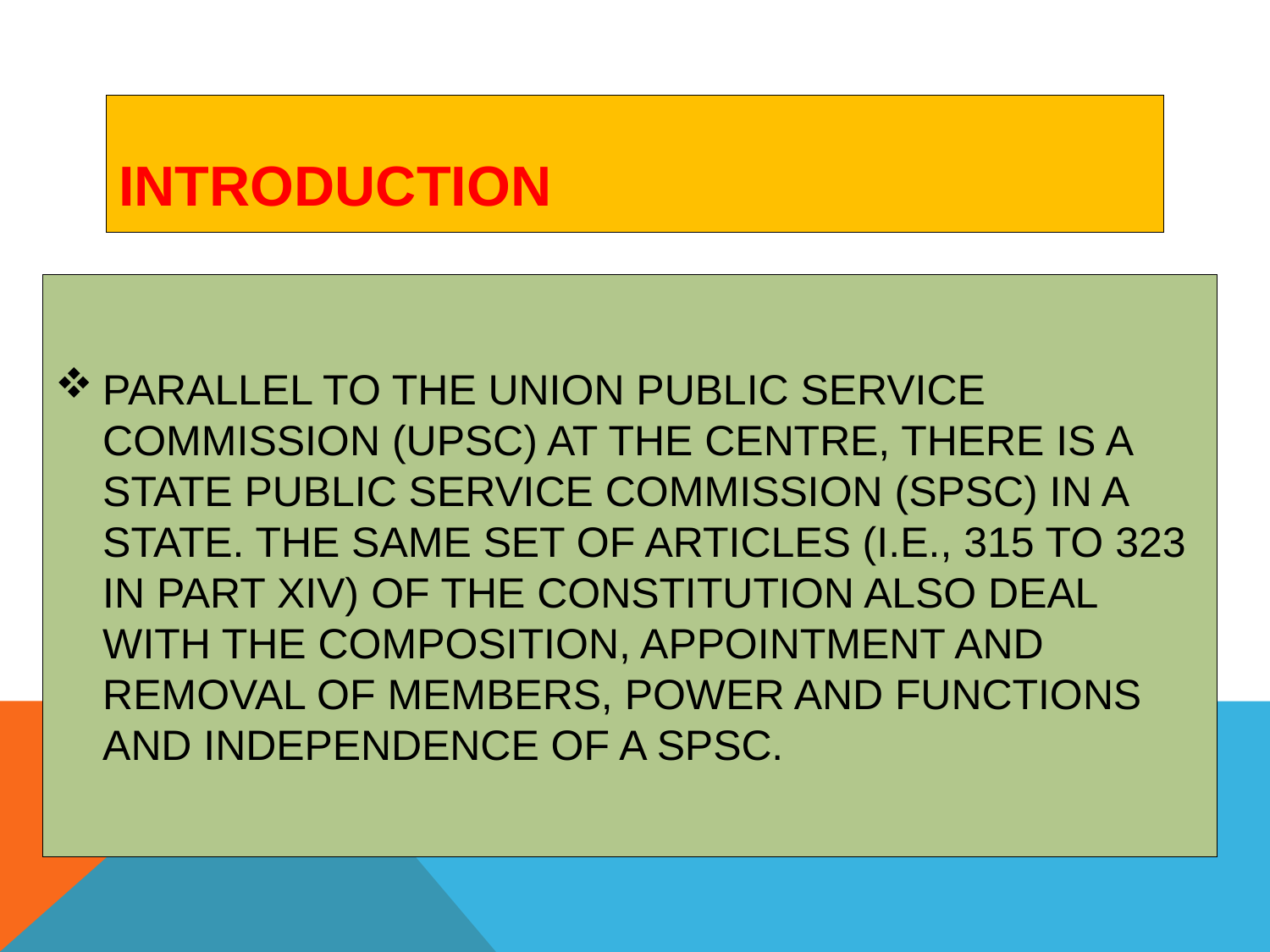

INTRODUCTION
# Parallel to the Union Public Service Commission (UPSC) at the Centre, there is a State Public Service Commission (SPSC) in a state. The same set of Articles (i.e., 315 to 323 in Part XIV) of the Constitution also deal with the composition, appointment and removal of members, power and functions and independence of a SPSC.